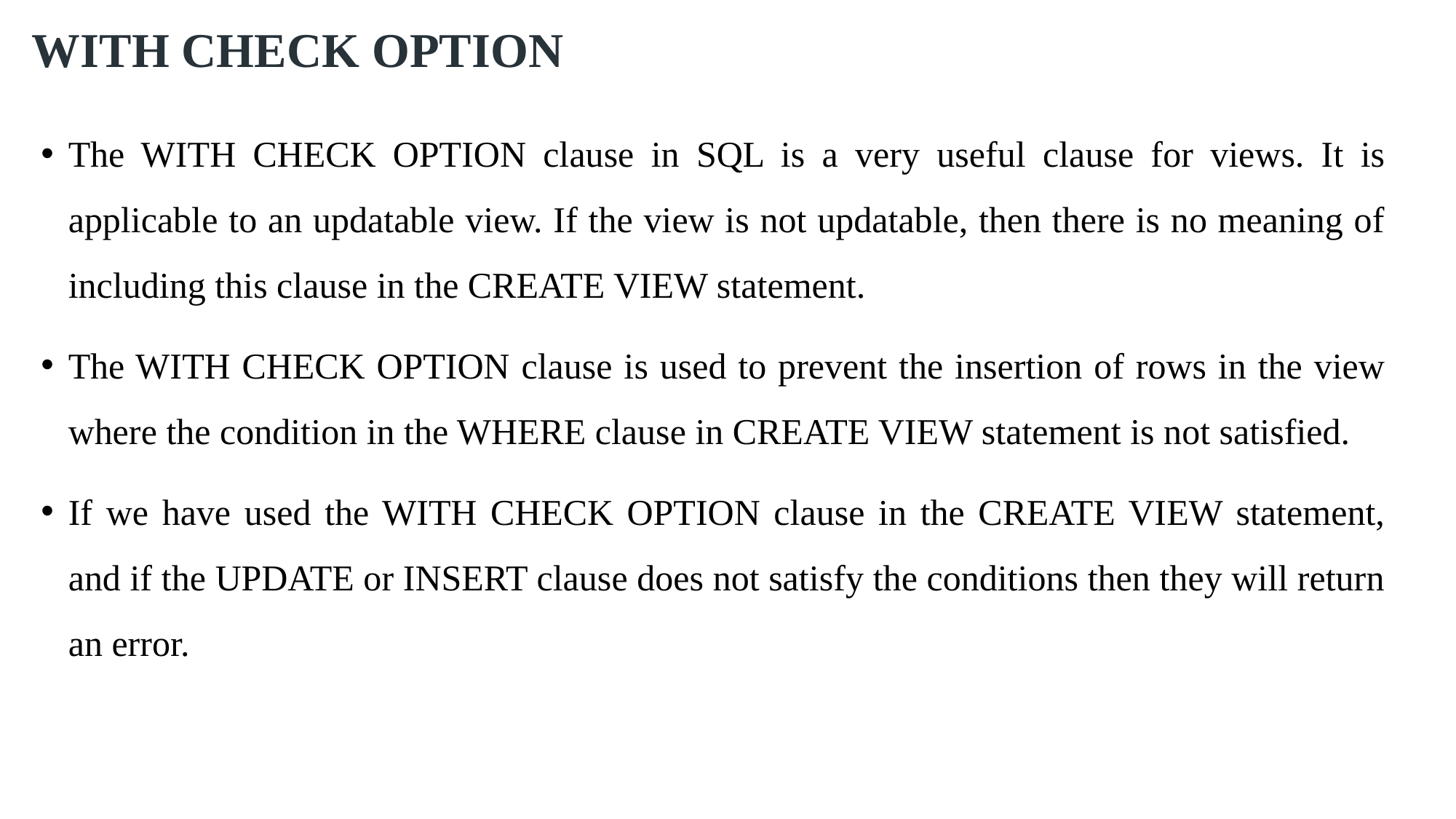

# WITH CHECK OPTION
The WITH CHECK OPTION clause in SQL is a very useful clause for views. It is applicable to an updatable view. If the view is not updatable, then there is no meaning of including this clause in the CREATE VIEW statement.
The WITH CHECK OPTION clause is used to prevent the insertion of rows in the view where the condition in the WHERE clause in CREATE VIEW statement is not satisfied.
If we have used the WITH CHECK OPTION clause in the CREATE VIEW statement, and if the UPDATE or INSERT clause does not satisfy the conditions then they will return an error.